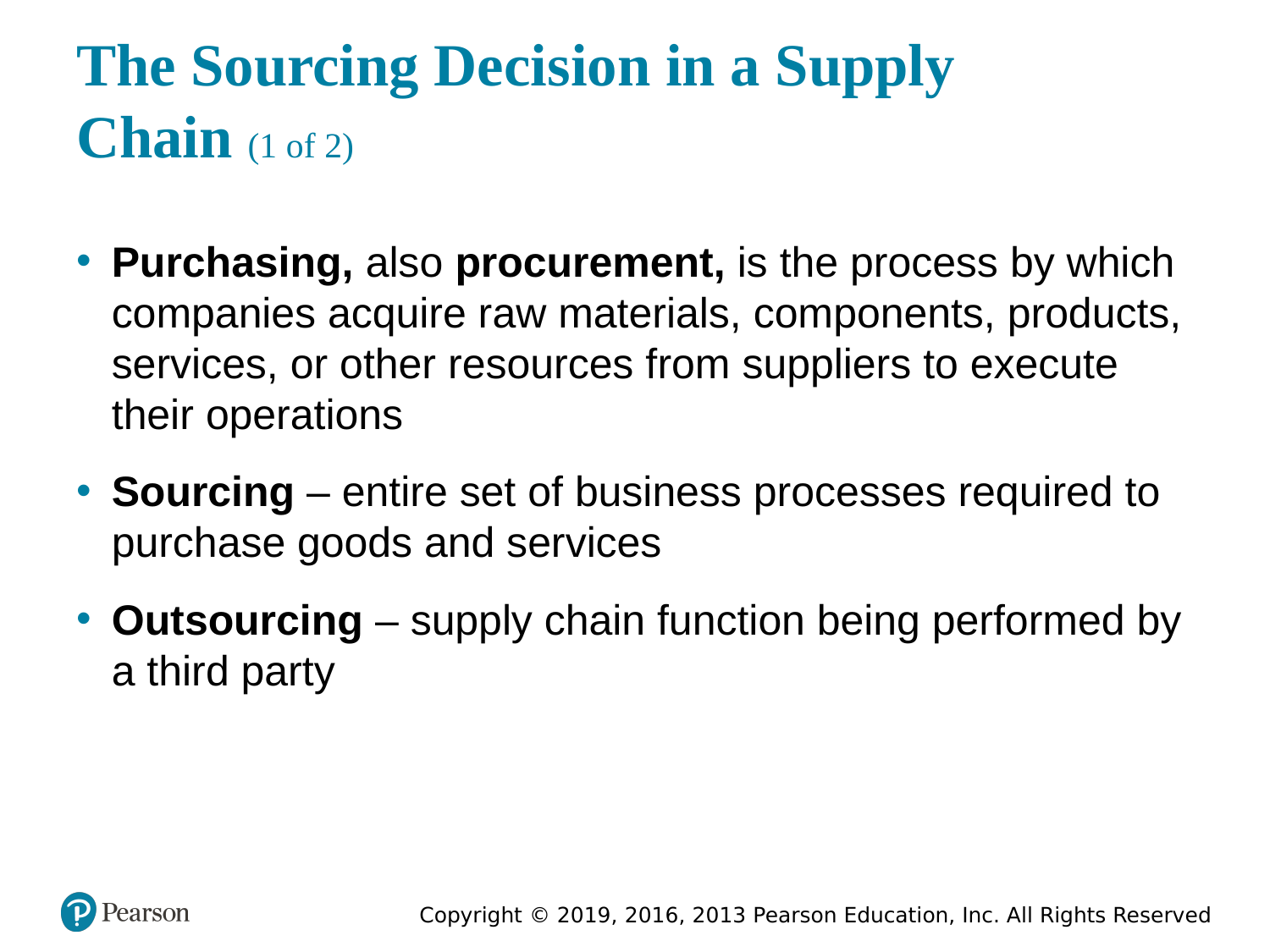

# The Sourcing Decision in a Supply Chain (1 of 2)
Purchasing, also procurement, is the process by which companies acquire raw materials, components, products, services, or other resources from suppliers to execute their operations
Sourcing – entire set of business processes required to purchase goods and services
Outsourcing – supply chain function being performed by a third party